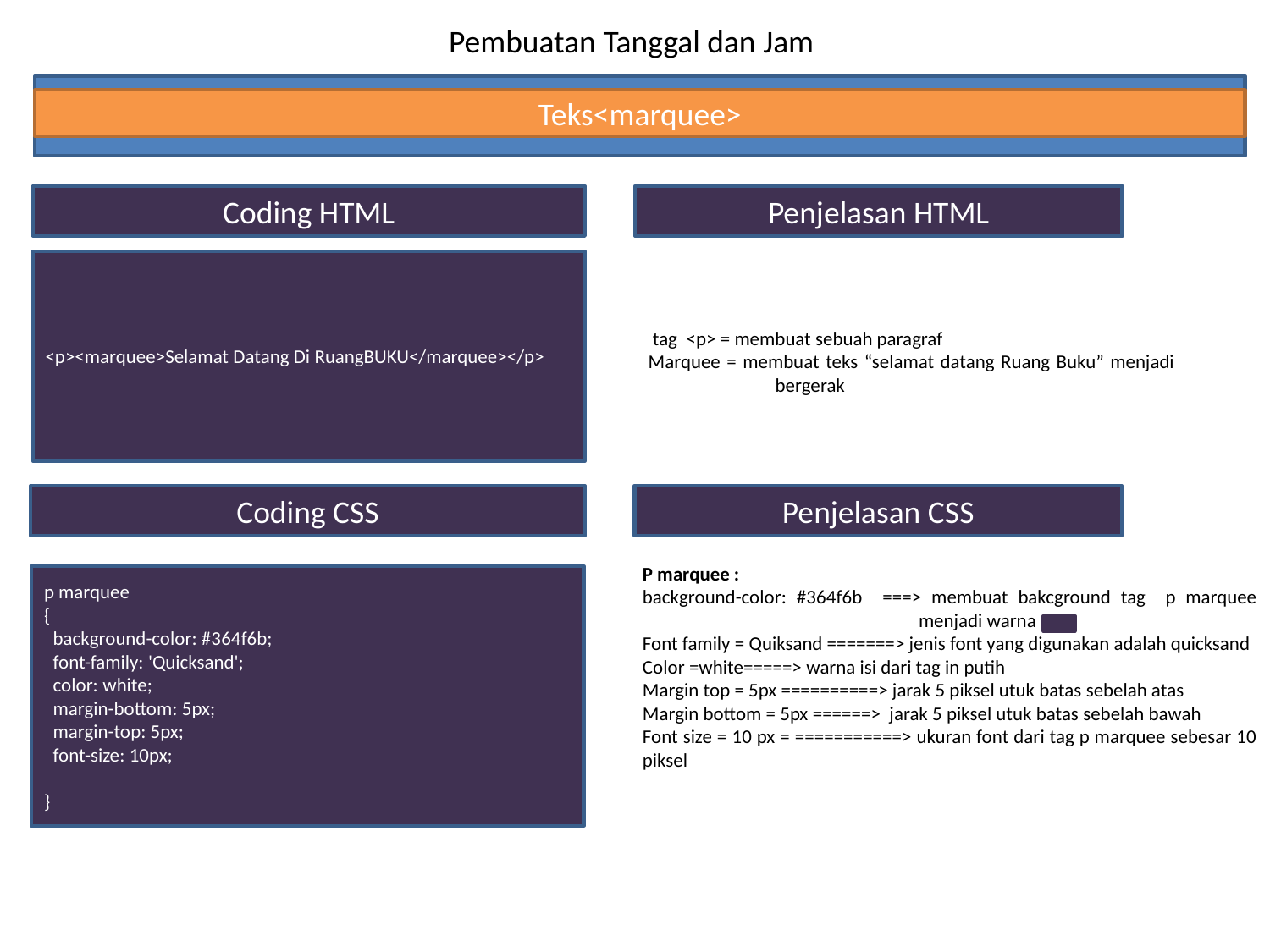

Pembuatan Tanggal dan Jam

Teks<marquee>
Coding HTML
Penjelasan HTML
<p><marquee>Selamat Datang Di RuangBUKU</marquee></p>
 tag  <p> = membuat sebuah paragraf
Marquee = membuat teks “selamat datang Ruang Buku” menjadi              	bergerak
Penjelasan CSS
Coding CSS
p marquee
{
  background-color: #364f6b;
  font-family: 'Quicksand';
  color: white;
  margin-bottom: 5px;
  margin-top: 5px;
  font-size: 10px;

}
P marquee :
background-color: #364f6b  ===> membuat bakcground tag  p marquee 		     menjadi warna
Font family = Quiksand =======> jenis font yang digunakan adalah quicksand
Color =white=====> warna isi dari tag in putih
Margin top = 5px ==========> jarak 5 piksel utuk batas sebelah atas
Margin bottom = 5px ======>  jarak 5 piksel utuk batas sebelah bawah
Font size = 10 px = ===========> ukuran font dari tag p marquee sebesar 10 piksel